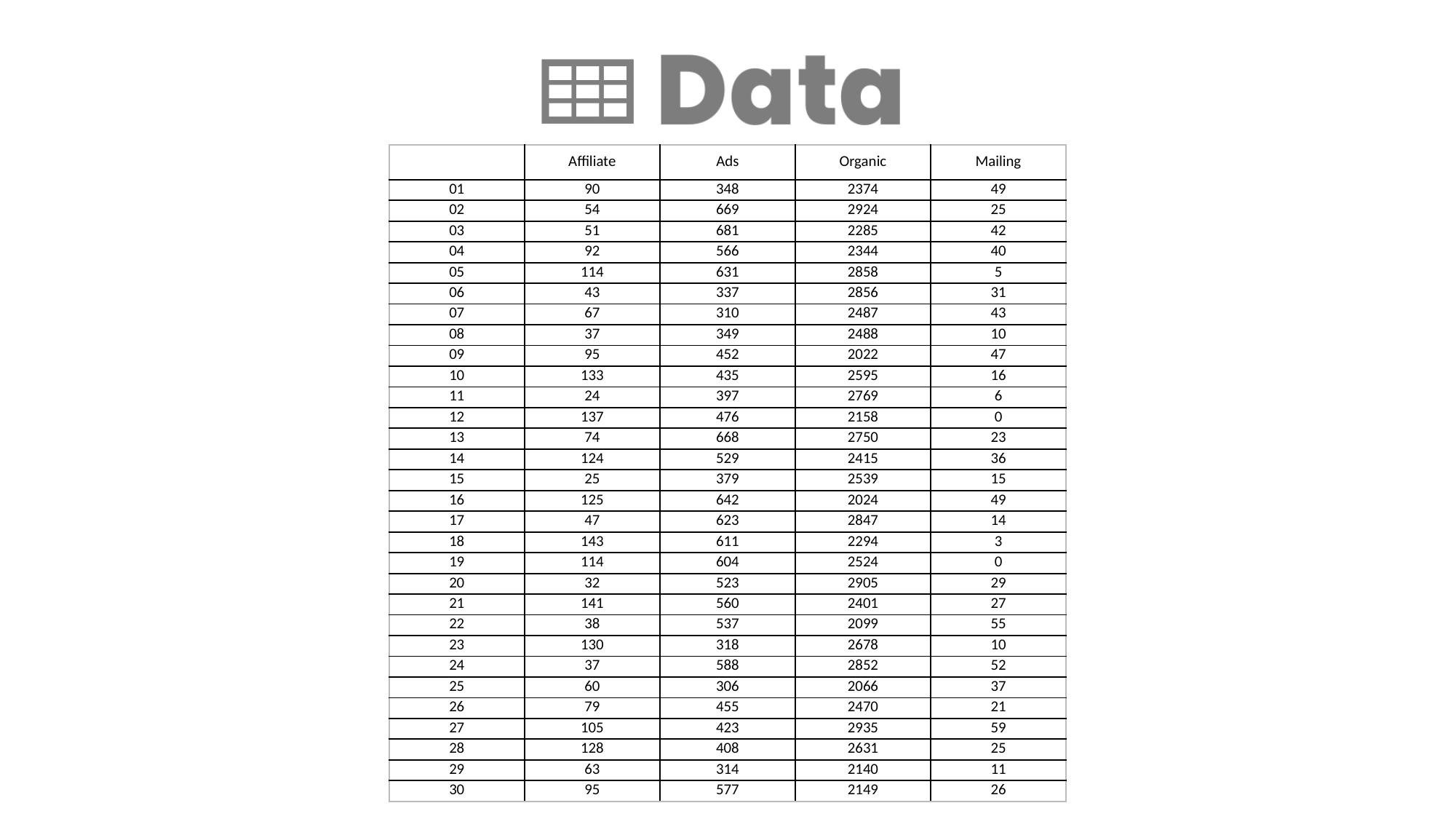

|  | Affiliate | Ads | Organic | Mailing |
| --- | --- | --- | --- | --- |
| 01 | 90 | 348 | 2374 | 49 |
| 02 | 54 | 669 | 2924 | 25 |
| 03 | 51 | 681 | 2285 | 42 |
| 04 | 92 | 566 | 2344 | 40 |
| 05 | 114 | 631 | 2858 | 5 |
| 06 | 43 | 337 | 2856 | 31 |
| 07 | 67 | 310 | 2487 | 43 |
| 08 | 37 | 349 | 2488 | 10 |
| 09 | 95 | 452 | 2022 | 47 |
| 10 | 133 | 435 | 2595 | 16 |
| 11 | 24 | 397 | 2769 | 6 |
| 12 | 137 | 476 | 2158 | 0 |
| 13 | 74 | 668 | 2750 | 23 |
| 14 | 124 | 529 | 2415 | 36 |
| 15 | 25 | 379 | 2539 | 15 |
| 16 | 125 | 642 | 2024 | 49 |
| 17 | 47 | 623 | 2847 | 14 |
| 18 | 143 | 611 | 2294 | 3 |
| 19 | 114 | 604 | 2524 | 0 |
| 20 | 32 | 523 | 2905 | 29 |
| 21 | 141 | 560 | 2401 | 27 |
| 22 | 38 | 537 | 2099 | 55 |
| 23 | 130 | 318 | 2678 | 10 |
| 24 | 37 | 588 | 2852 | 52 |
| 25 | 60 | 306 | 2066 | 37 |
| 26 | 79 | 455 | 2470 | 21 |
| 27 | 105 | 423 | 2935 | 59 |
| 28 | 128 | 408 | 2631 | 25 |
| 29 | 63 | 314 | 2140 | 11 |
| 30 | 95 | 577 | 2149 | 26 |